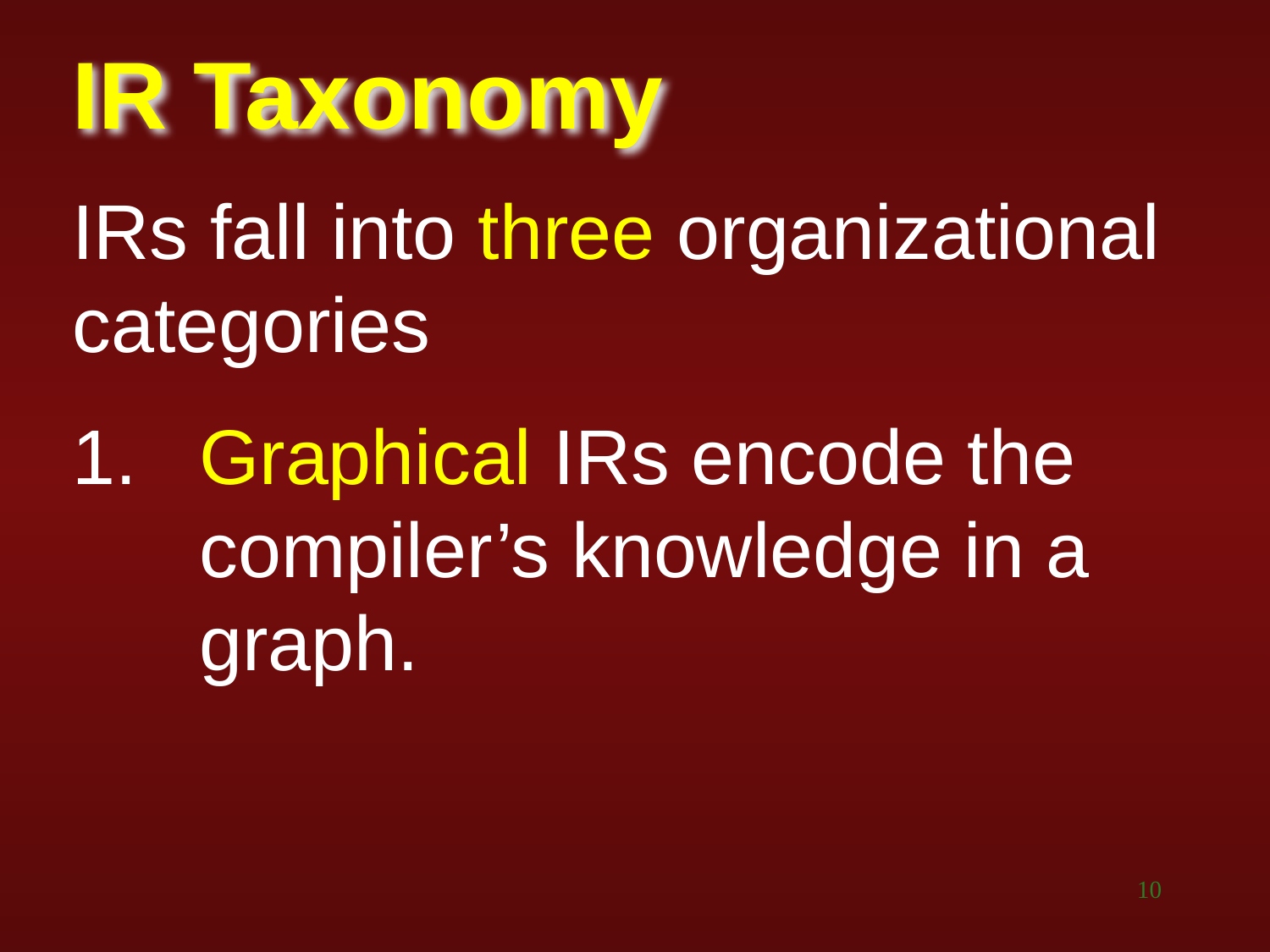

# IR Taxonomy
IRs fall into three organizational categories
1.	Graphical IRs encode the 	compiler’s knowledge in a 	graph.
10